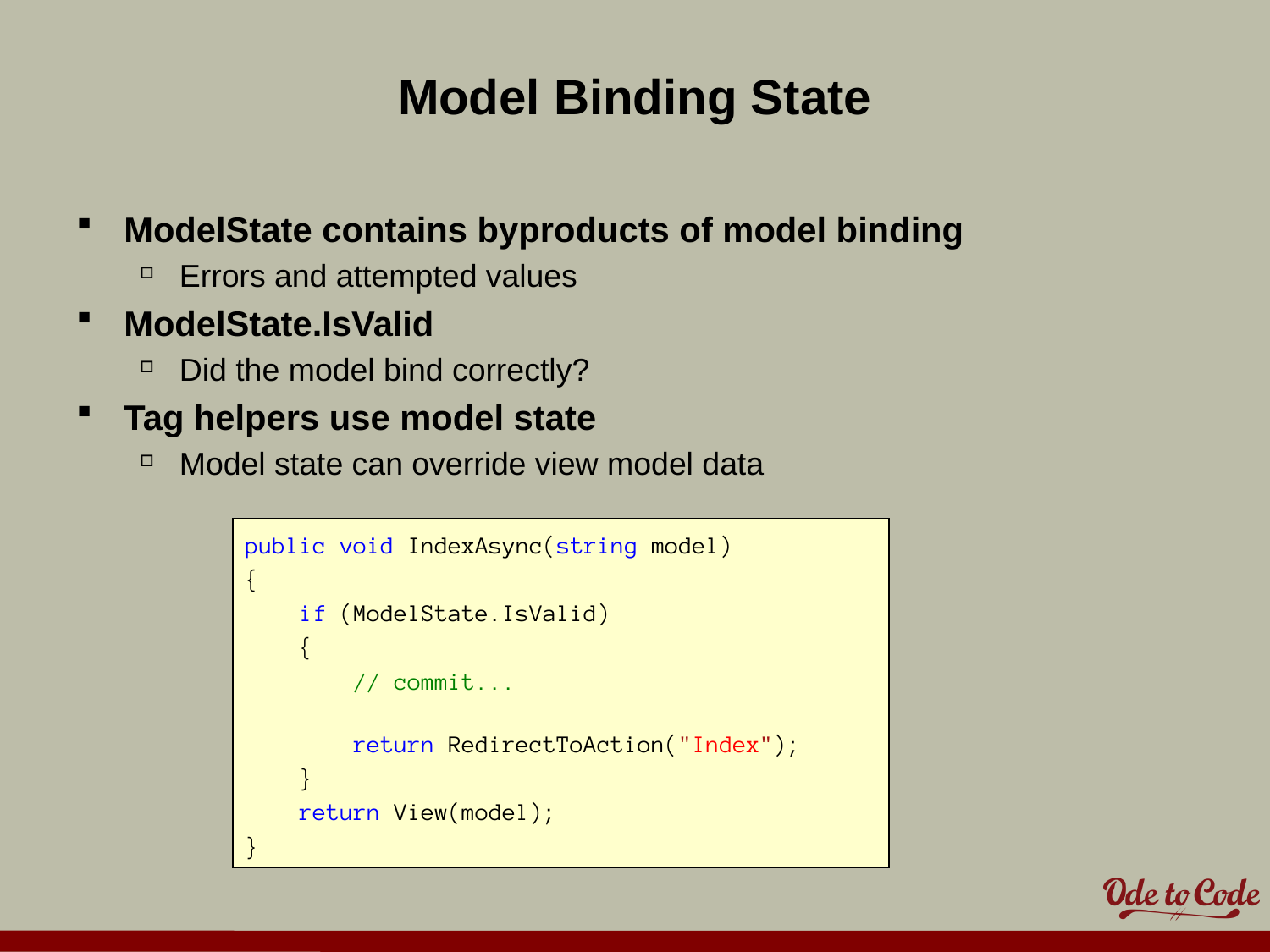

# Model Binding State
ModelState contains byproducts of model binding
Errors and attempted values
ModelState.IsValid
Did the model bind correctly?
Tag helpers use model state
Model state can override view model data

public void IndexAsync(string model)
{
    if (ModelState.IsValid)
    {
        // commit...

        return RedirectToAction("Index");
    }
    return View(model);
}